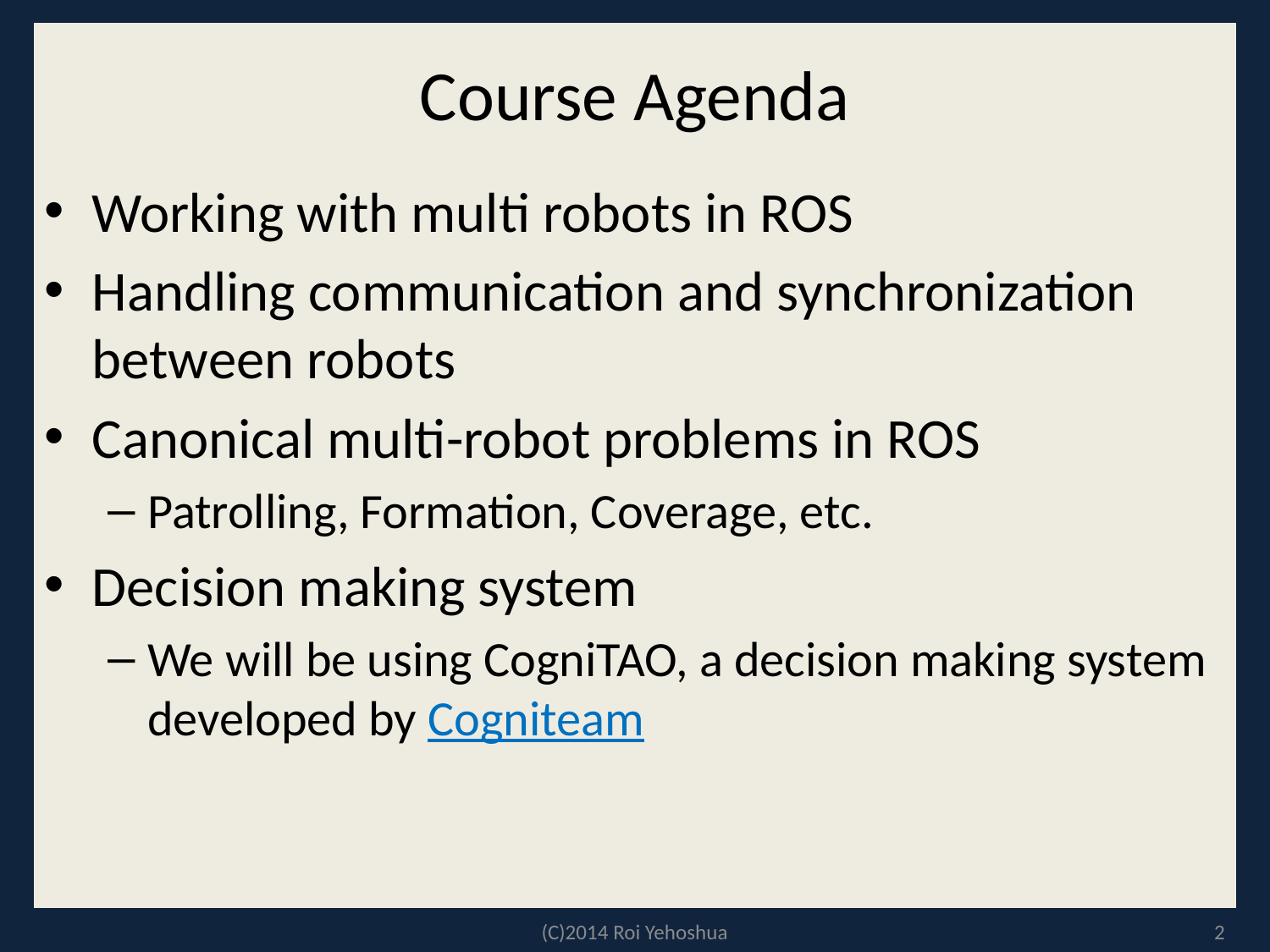

# Course Agenda
Working with multi robots in ROS
Handling communication and synchronization between robots
Canonical multi-robot problems in ROS
Patrolling, Formation, Coverage, etc.
Decision making system
We will be using CogniTAO, a decision making system developed by Cogniteam

(C)2014 Roi Yehoshua
2